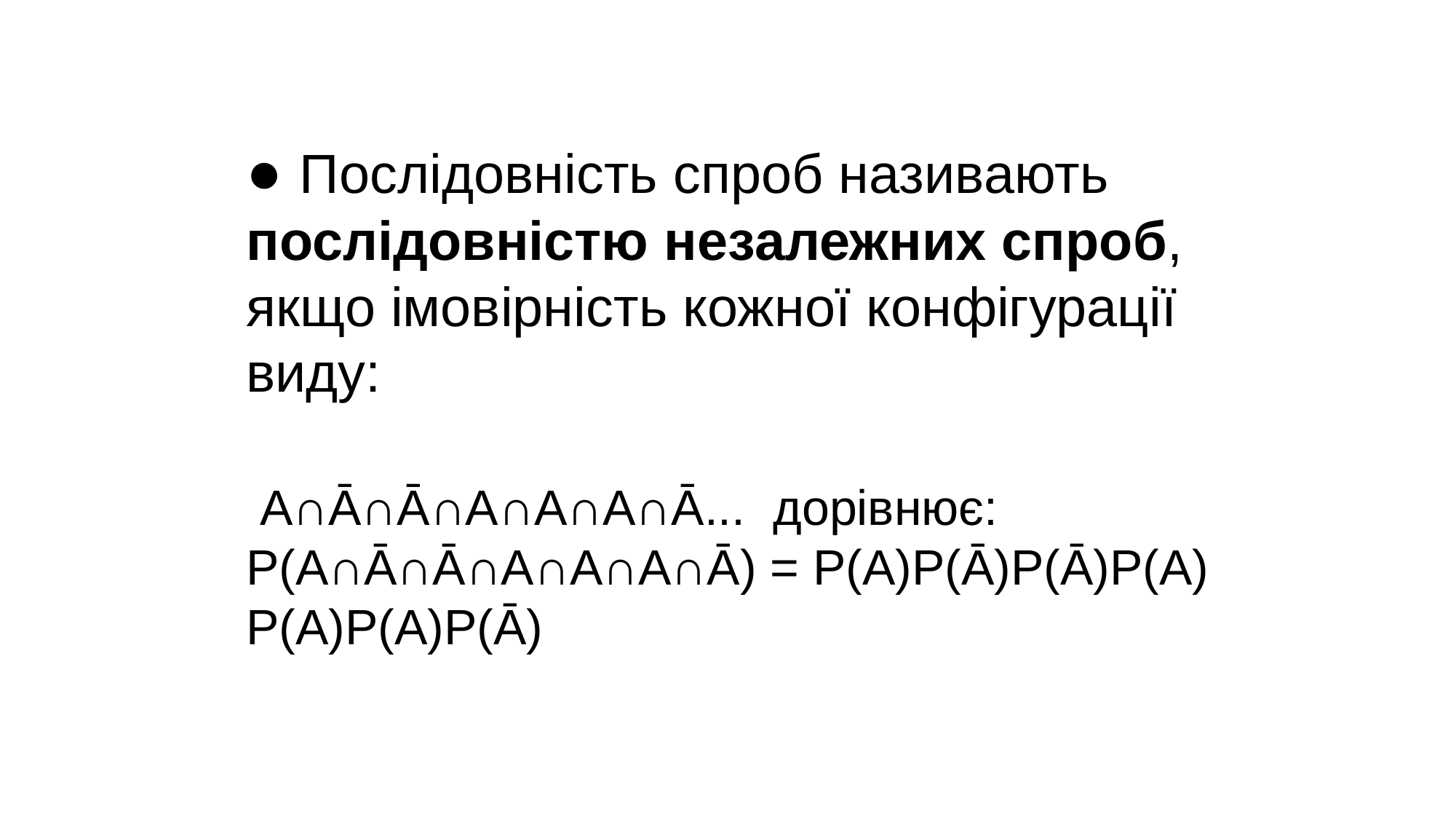

# ● Послідовність спроб називають послідовністю незалежних спроб, якщо імовірність кожної конфігурації виду: A∩Ᾱ∩Ᾱ∩A∩A∩A∩Ᾱ...  дорівнює: P(A∩Ᾱ∩Ᾱ∩A∩A∩A∩Ᾱ) = P(A)P(Ᾱ)P(Ᾱ)P(A) P(A)P(A)P(Ᾱ)